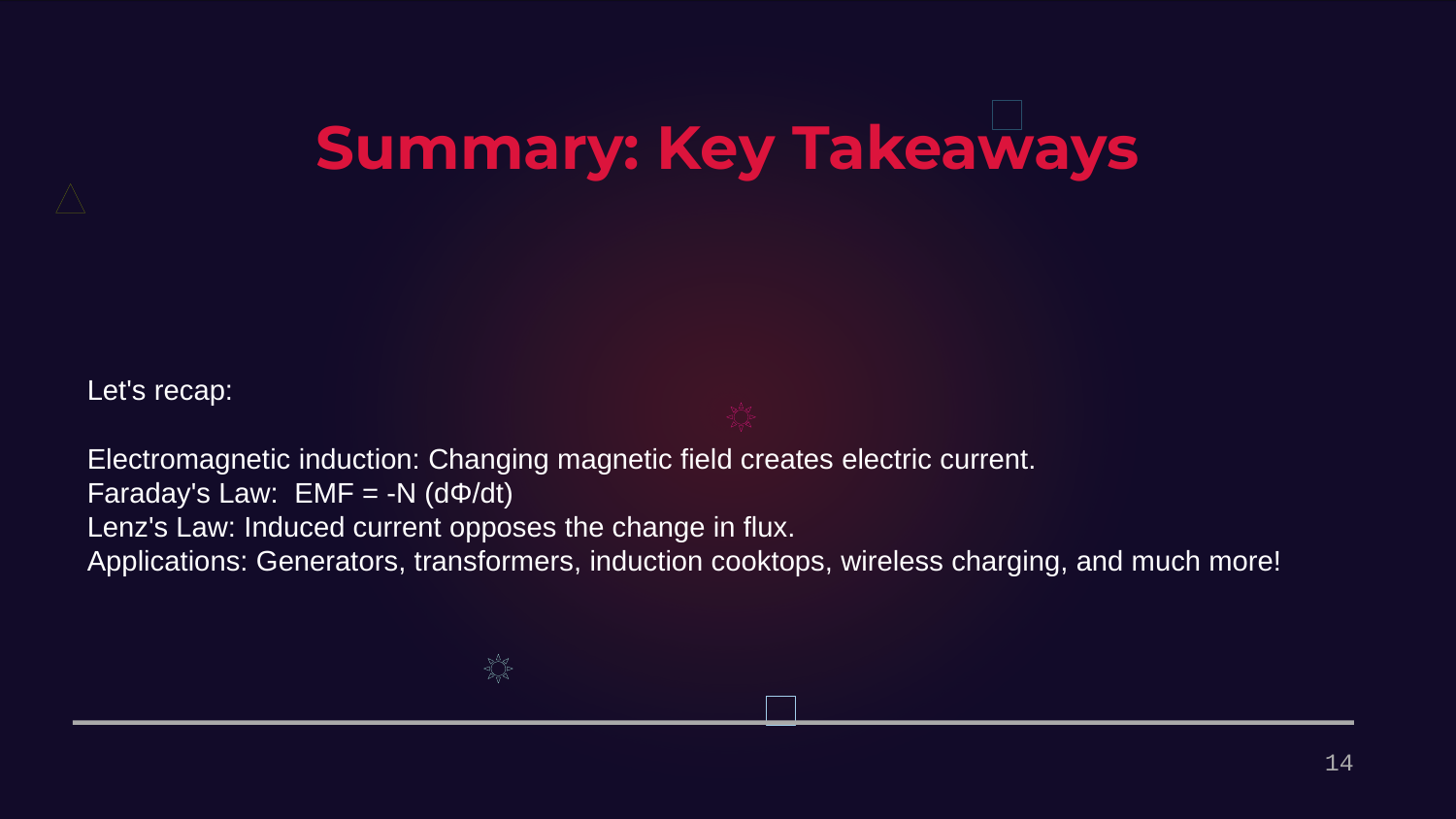

Summary: Key Takeaways

Let's recap:

Electromagnetic induction: Changing magnetic field creates electric current.
Faraday's Law:  EMF = -N (dΦ/dt)
Lenz's Law: Induced current opposes the change in flux.
Applications: Generators, transformers, induction cooktops, wireless charging, and much more!

14